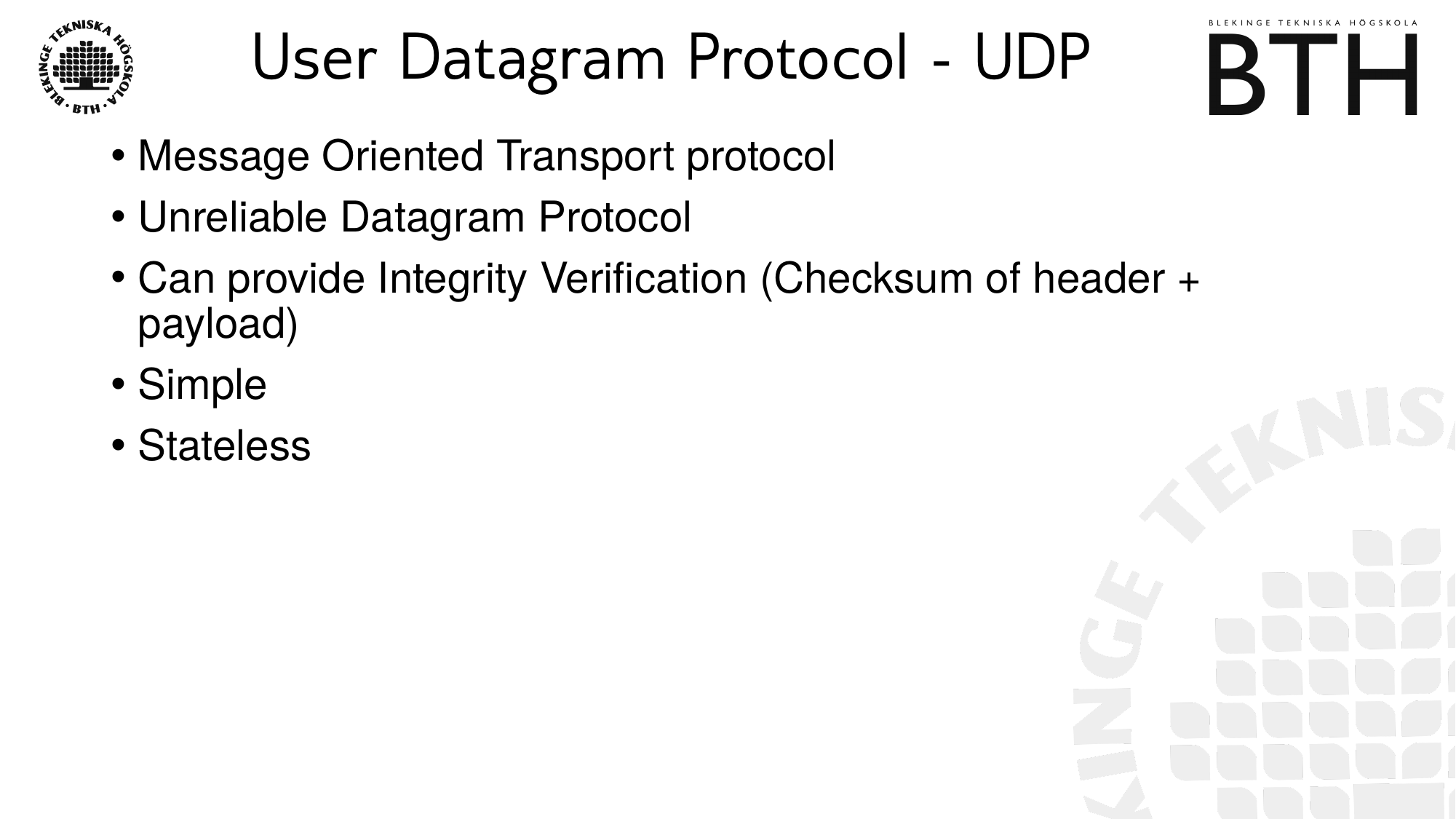

# User Datagram Protocol - UDP
Message Oriented Transport protocol
Unreliable Datagram Protocol
Can provide Integrity Verification (Checksum of header + payload)
Simple
Stateless